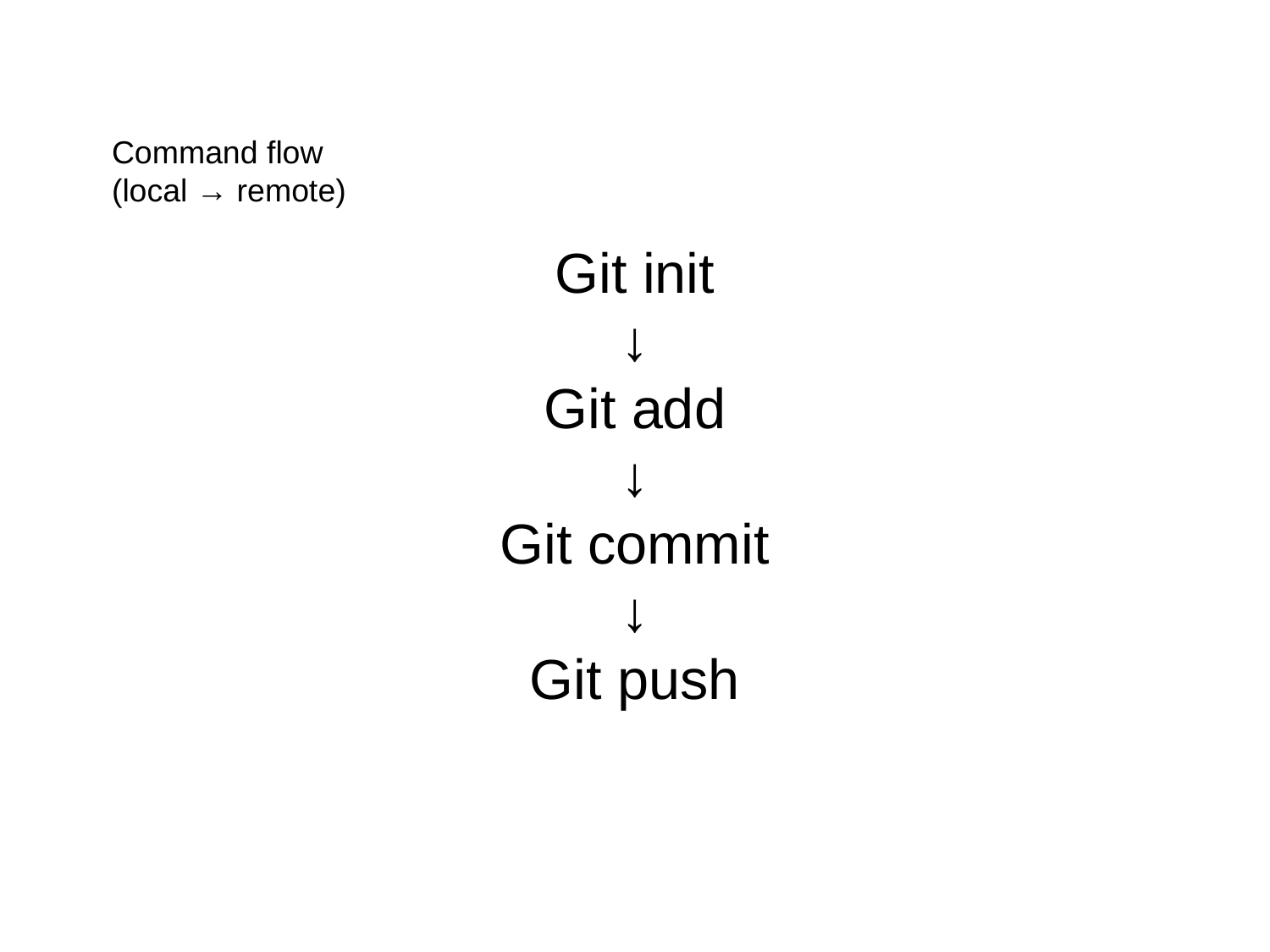

Command flow
(local → remote)
Git init
↓
Git add
↓
Git commit
↓
Git push